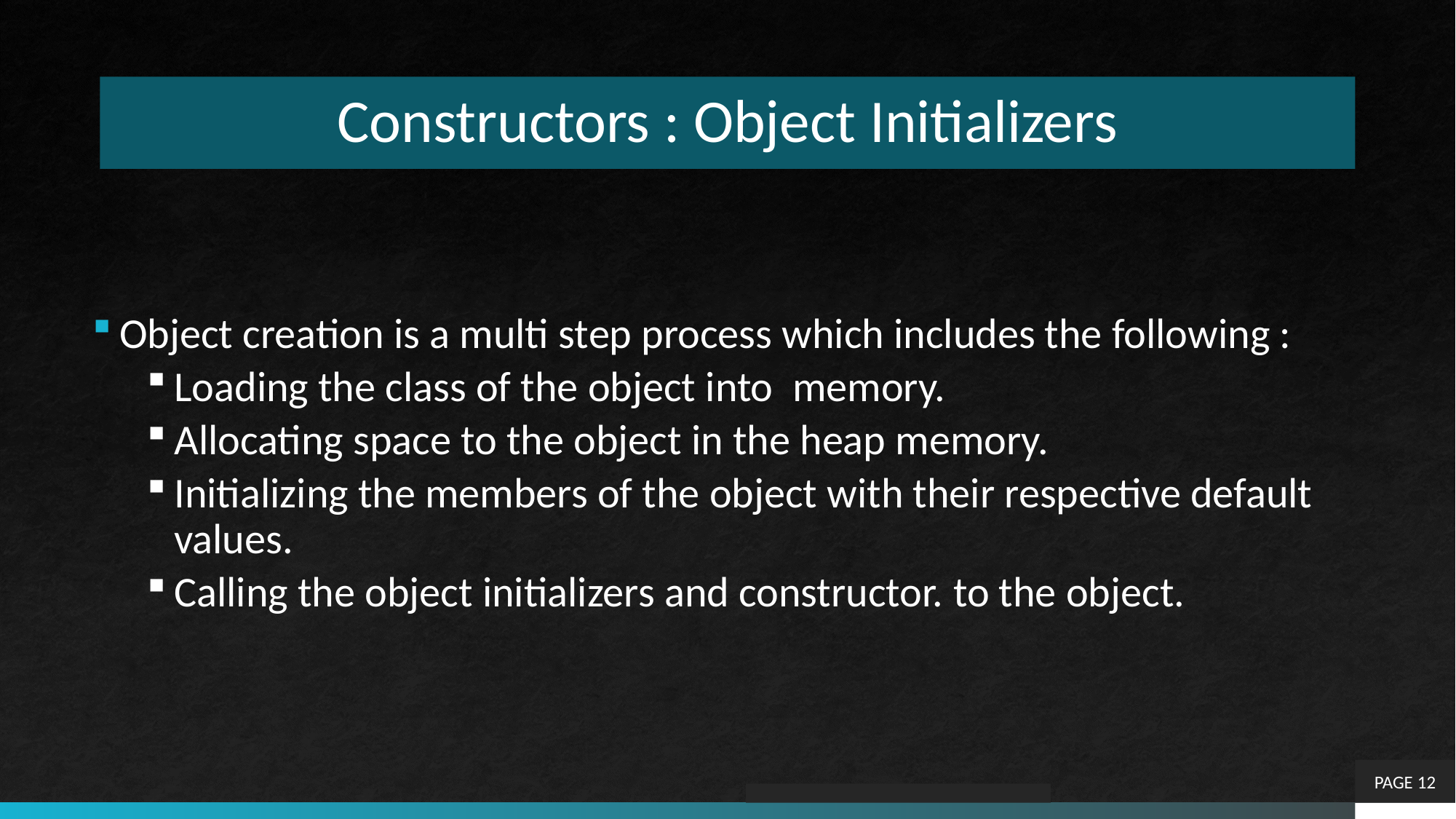

# Constructors : Object Initializers

Object creation is a multi step process which includes the following :
Loading the class of the object into  memory.
Allocating space to the object in the heap memory.
Initializing the members of the object with their respective default values.
Calling the object initializers and constructor. to the object.

PAGE 12